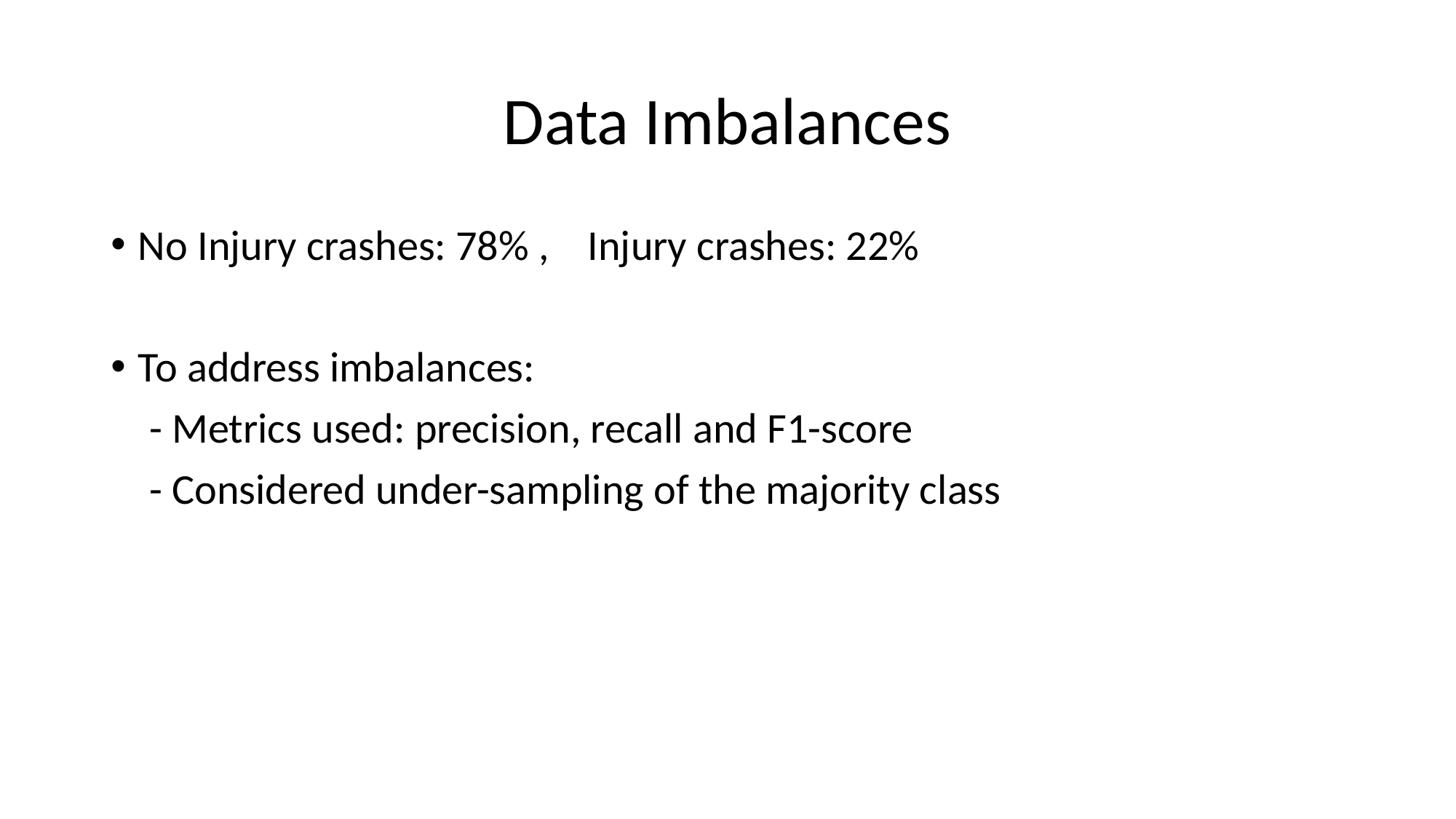

# Data Imbalances
No Injury crashes: 78% ,    Injury crashes: 22%

To address imbalances:
    - Metrics used: precision, recall and F1-score
    - Considered under-sampling of the majority class